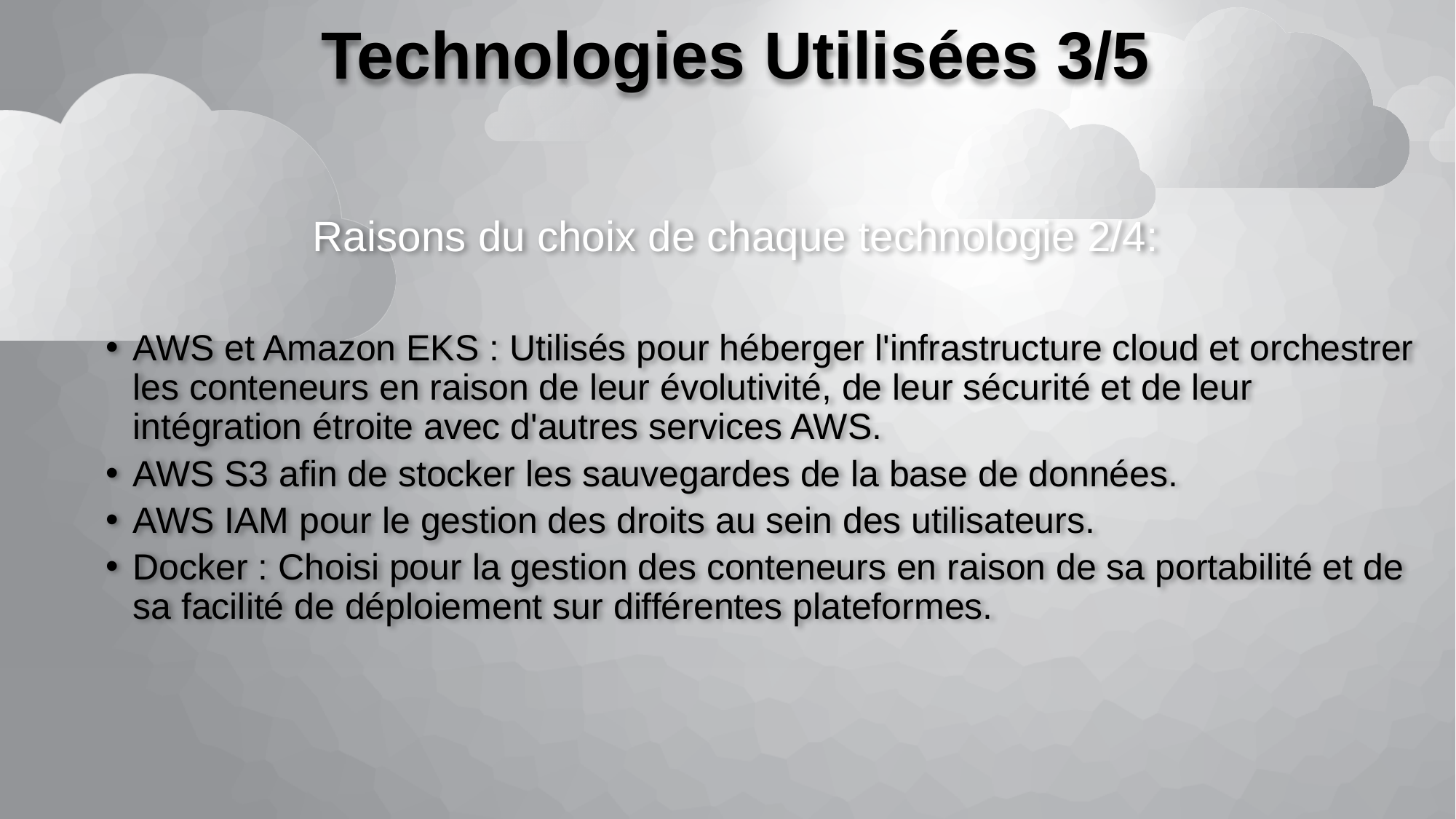

Raisons du choix de chaque technologie 2/4:

AWS et Amazon EKS : Utilisés pour héberger l'infrastructure cloud et orchestrer les conteneurs en raison de leur évolutivité, de leur sécurité et de leur intégration étroite avec d'autres services AWS.
AWS S3 afin de stocker les sauvegardes de la base de données.
AWS IAM pour le gestion des droits au sein des utilisateurs.
Docker : Choisi pour la gestion des conteneurs en raison de sa portabilité et de sa facilité de déploiement sur différentes plateformes.
# Technologies Utilisées 3/5